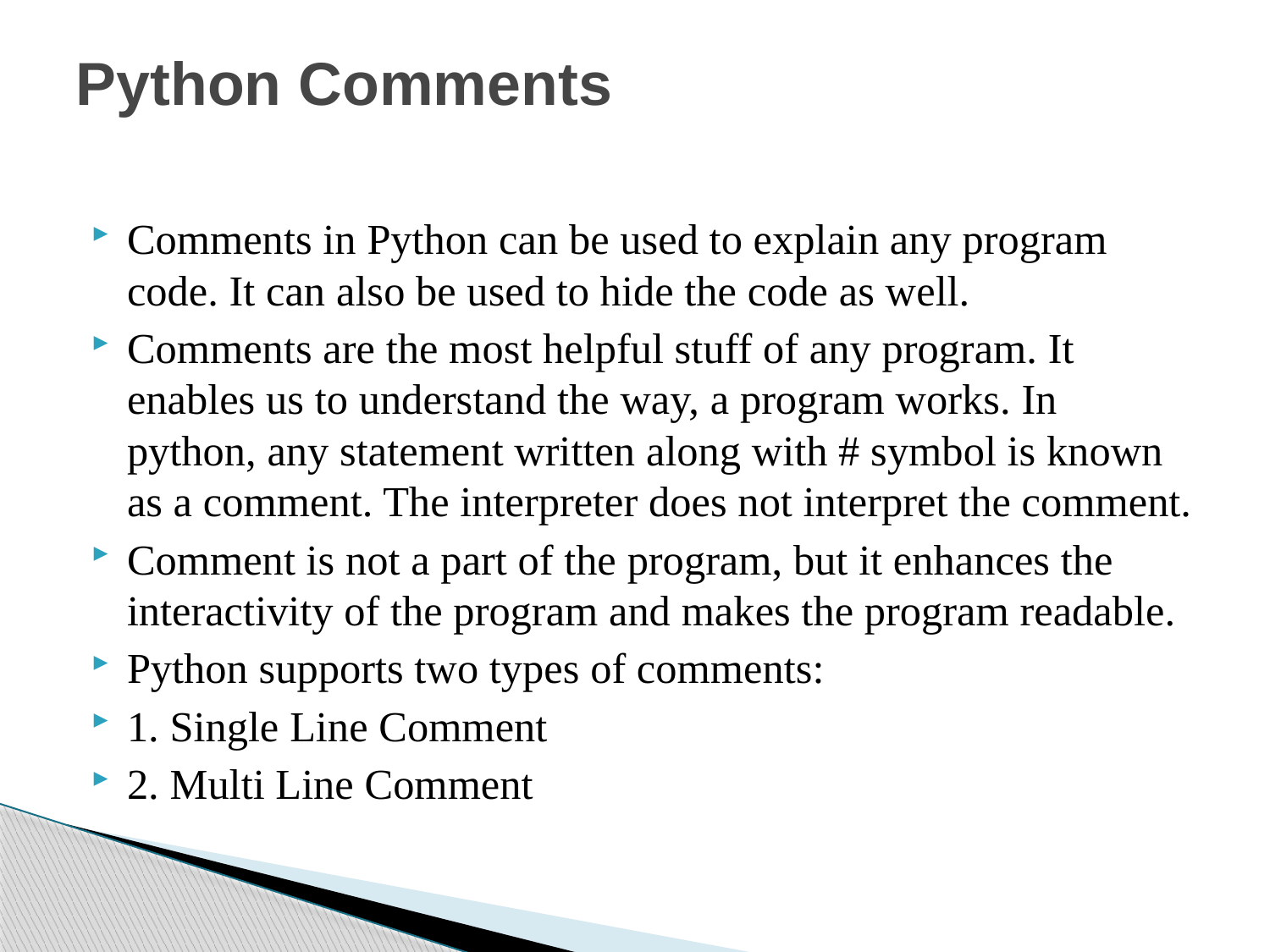

# Python Comments
Comments in Python can be used to explain any program code. It can also be used to hide the code as well.
Comments are the most helpful stuff of any program. It enables us to understand the way, a program works. In python, any statement written along with # symbol is known as a comment. The interpreter does not interpret the comment.
Comment is not a part of the program, but it enhances the interactivity of the program and makes the program readable.
Python supports two types of comments:
1. Single Line Comment
2. Multi Line Comment